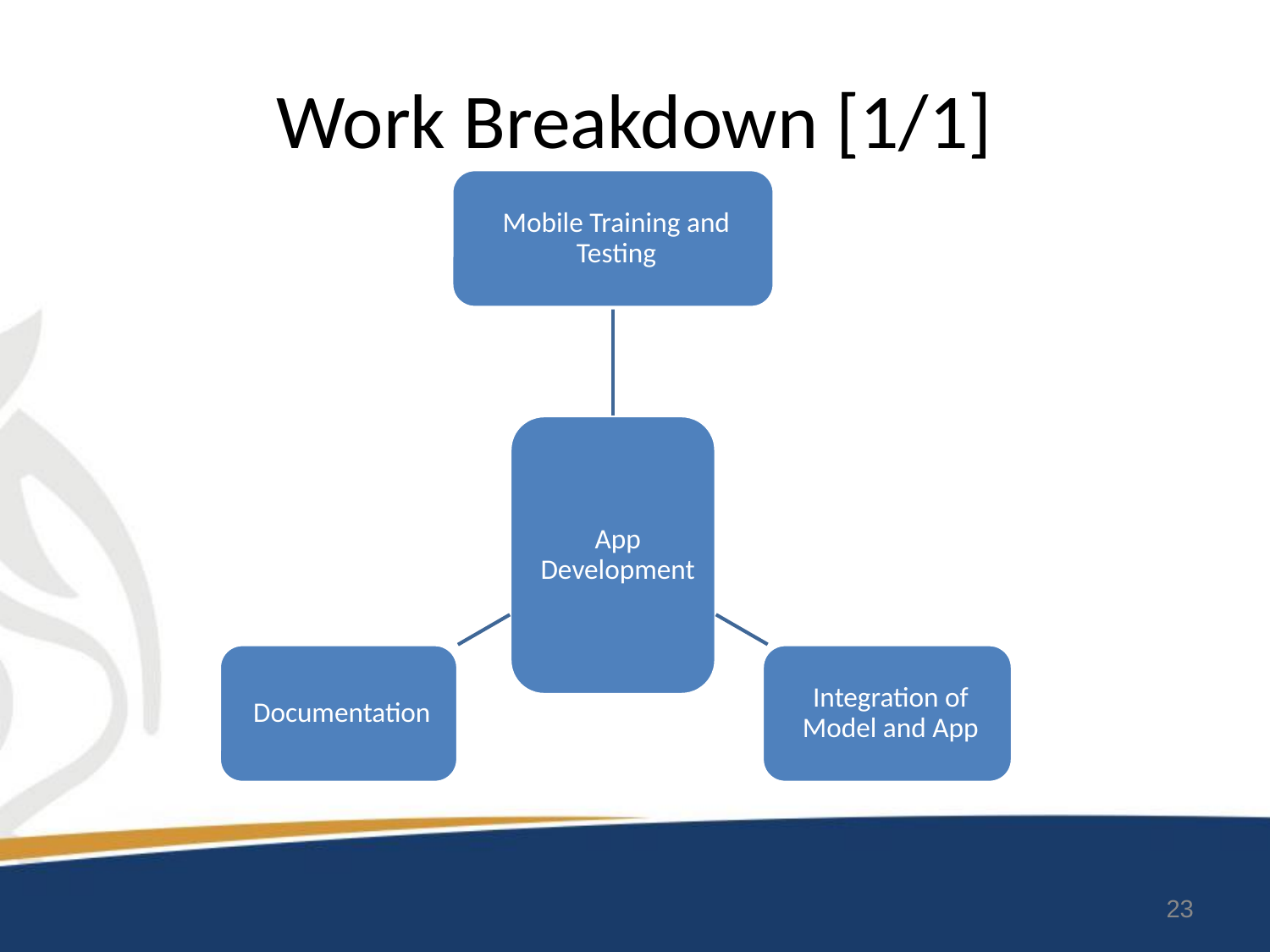

# Work Breakdown [1/1]
App Development
Mobile Training and Testing
Integration of Model and App
Documentation
23